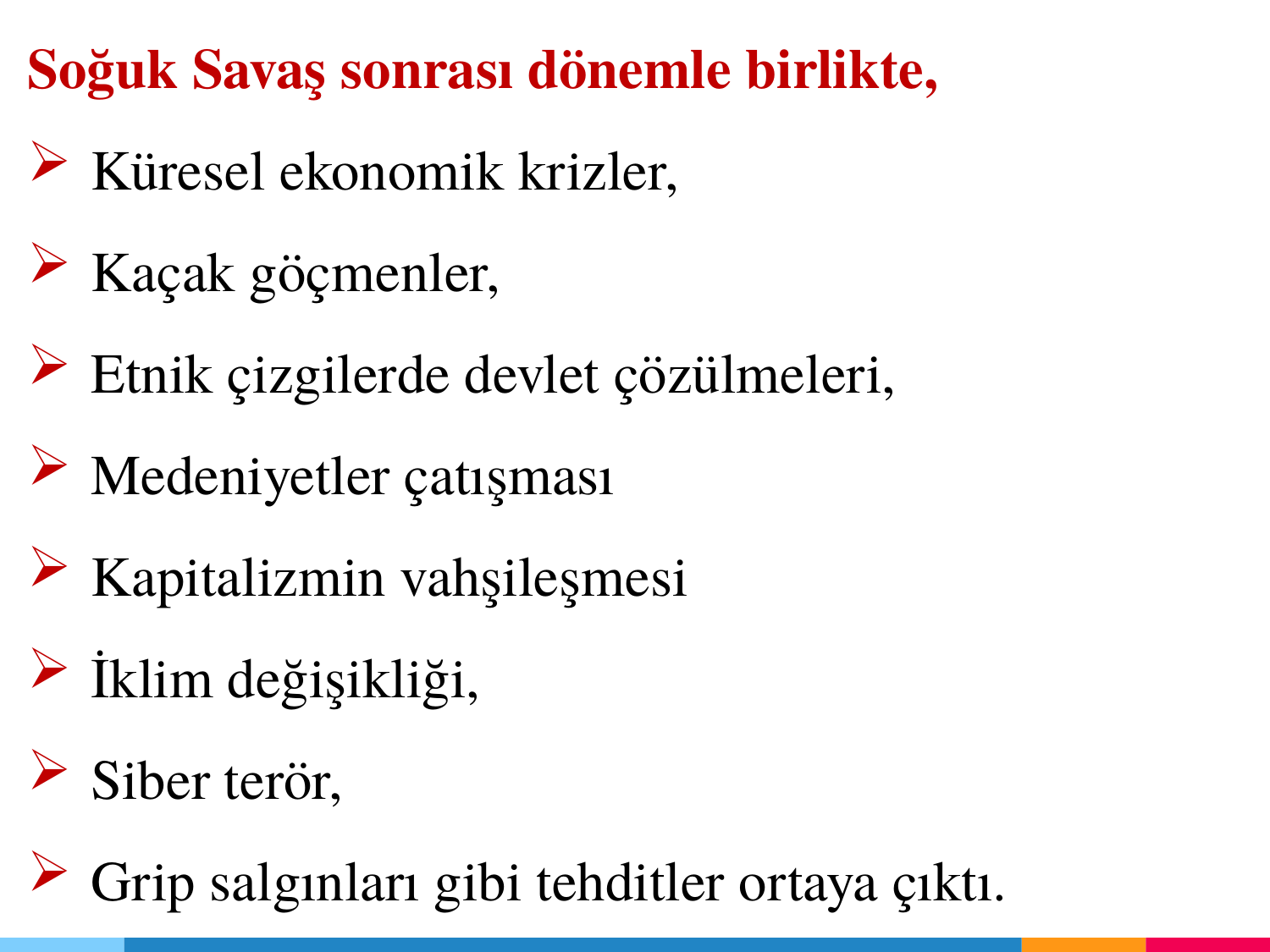

Soğuk Savaş sonrası dönemle birlikte,
Küresel ekonomik krizler,
Kaçak göçmenler,
Etnik çizgilerde devlet çözülmeleri,
Medeniyetler çatışması
Kapitalizmin vahşileşmesi
İklim değişikliği,
Siber terör,
Grip salgınları gibi tehditler ortaya çıktı.